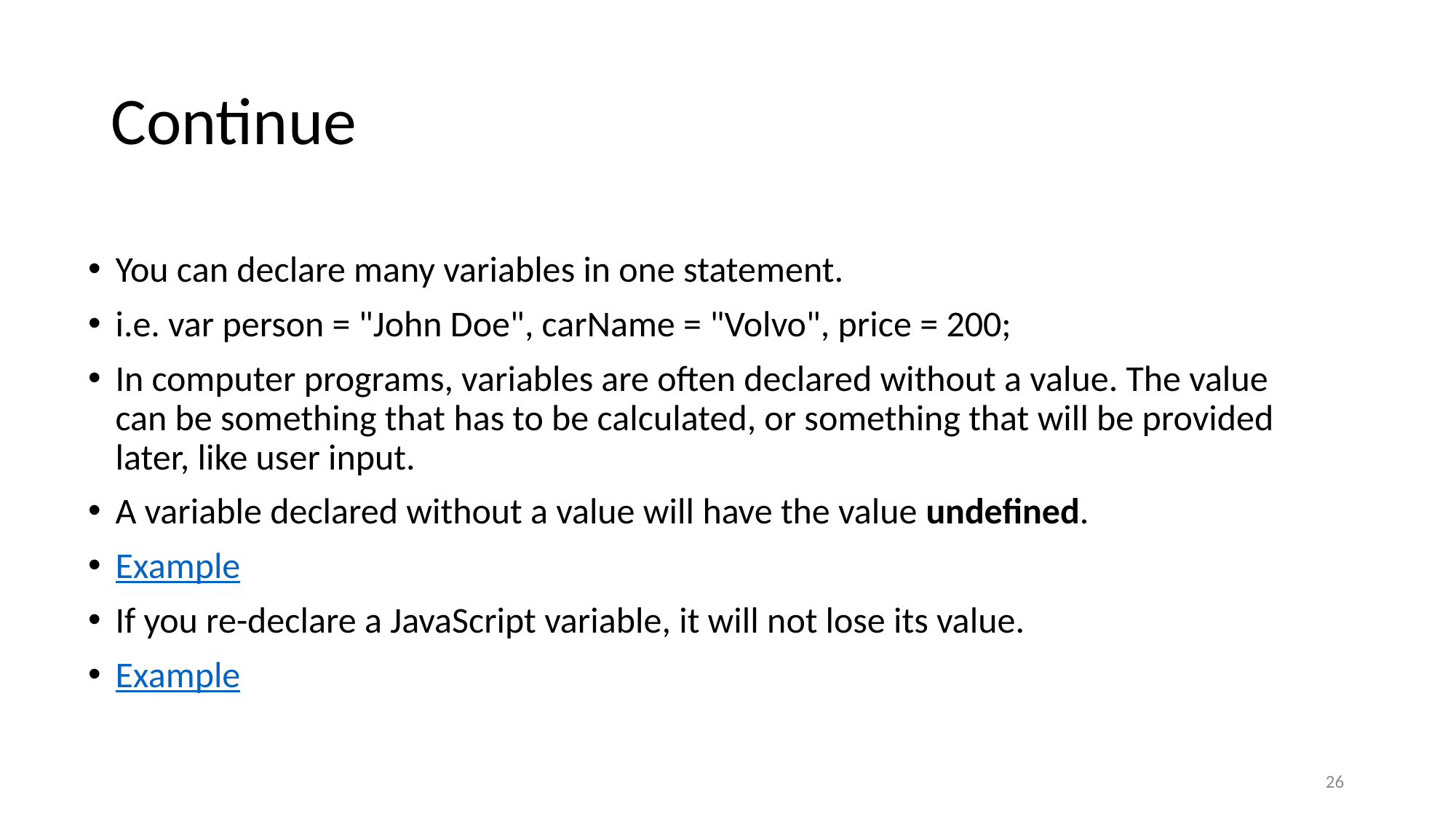

# Continue
You can declare many variables in one statement.
i.e. var person = "John Doe", carName = "Volvo", price = 200;
In computer programs, variables are often declared without a value. The value can be something that has to be calculated, or something that will be provided later, like user input.
A variable declared without a value will have the value undefined.
Example
If you re-declare a JavaScript variable, it will not lose its value.
Example
26